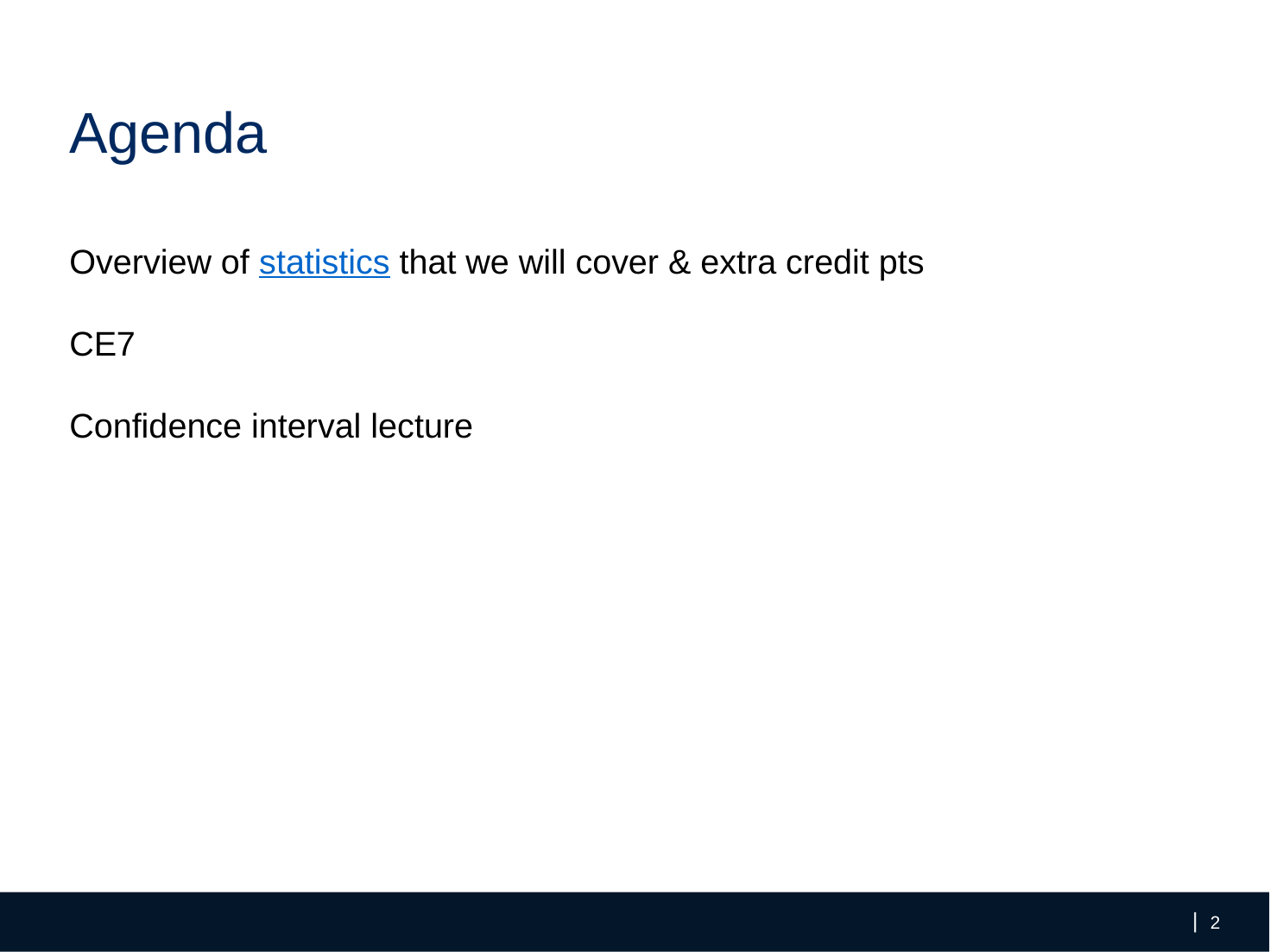

# Agenda
Overview of statistics that we will cover & extra credit pts

CE7

Confidence interval lecture

2